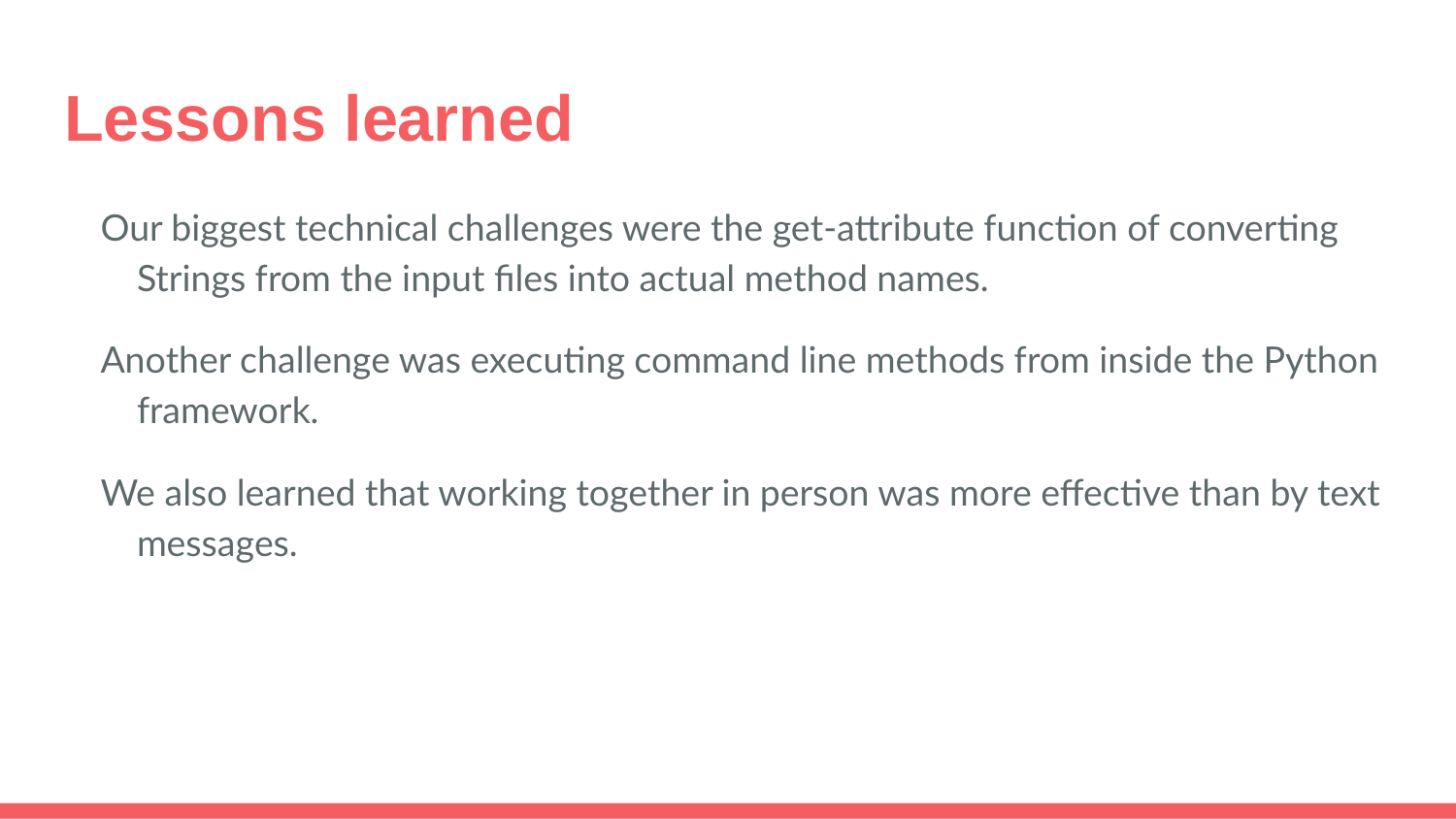

# Lessons learned
Our biggest technical challenges were the get-attribute function of converting Strings from the input files into actual method names.
Another challenge was executing command line methods from inside the Python framework.
We also learned that working together in person was more effective than by text messages.